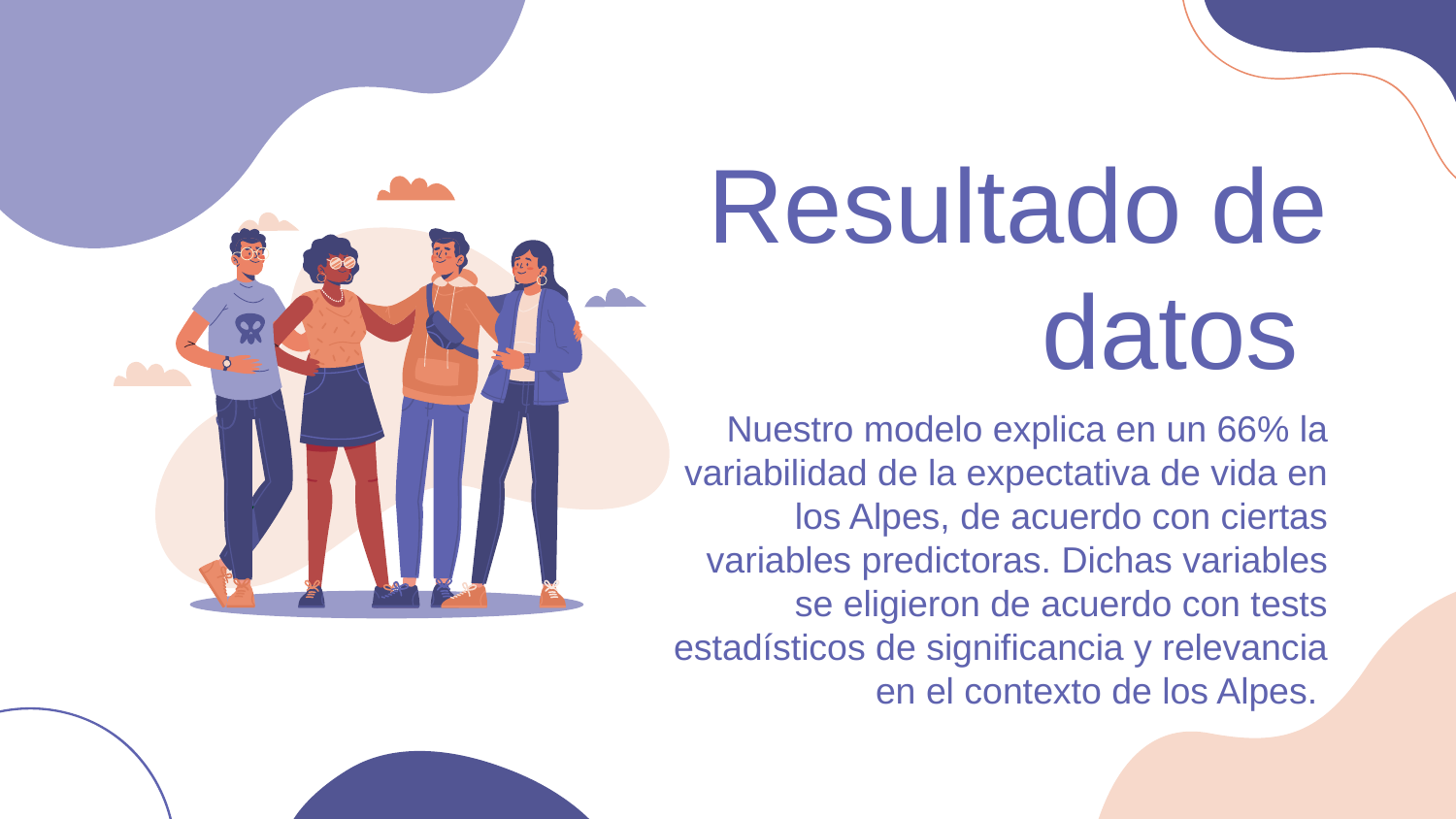

# Resultado de datos
Nuestro modelo explica en un 66% la variabilidad de la expectativa de vida en los Alpes, de acuerdo con ciertas variables predictoras. Dichas variables se eligieron de acuerdo con tests estadísticos de significancia y relevancia en el contexto de los Alpes.